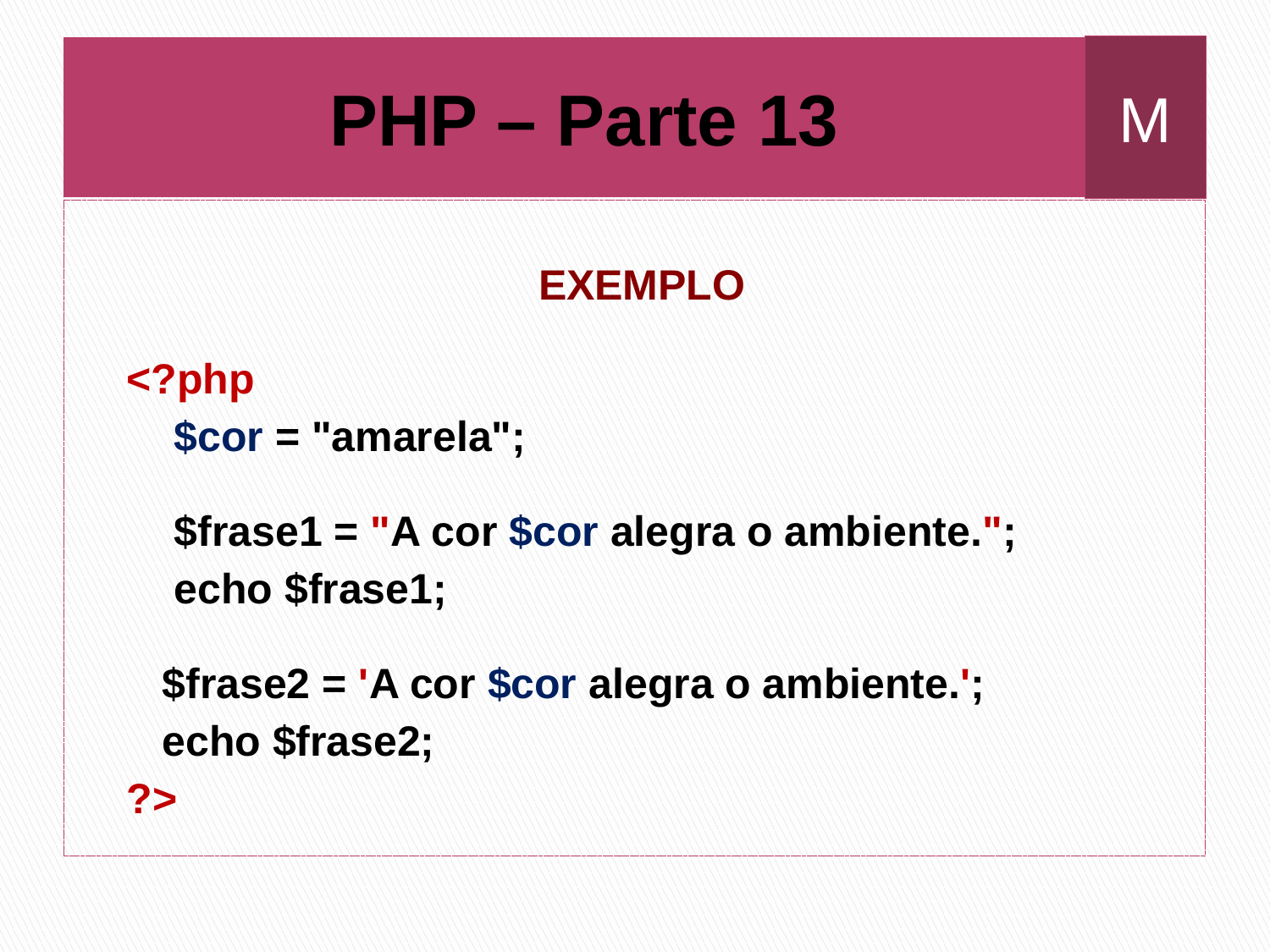

M
# PHP – Parte 13
EXEMPLO
   <?php
       $cor = "amarela";

	    $frase1 = "A cor $cor alegra o ambiente.";
       echo $frase1;

      $frase2 = 'A cor $cor alegra o ambiente.';
      echo $frase2;
   ?>